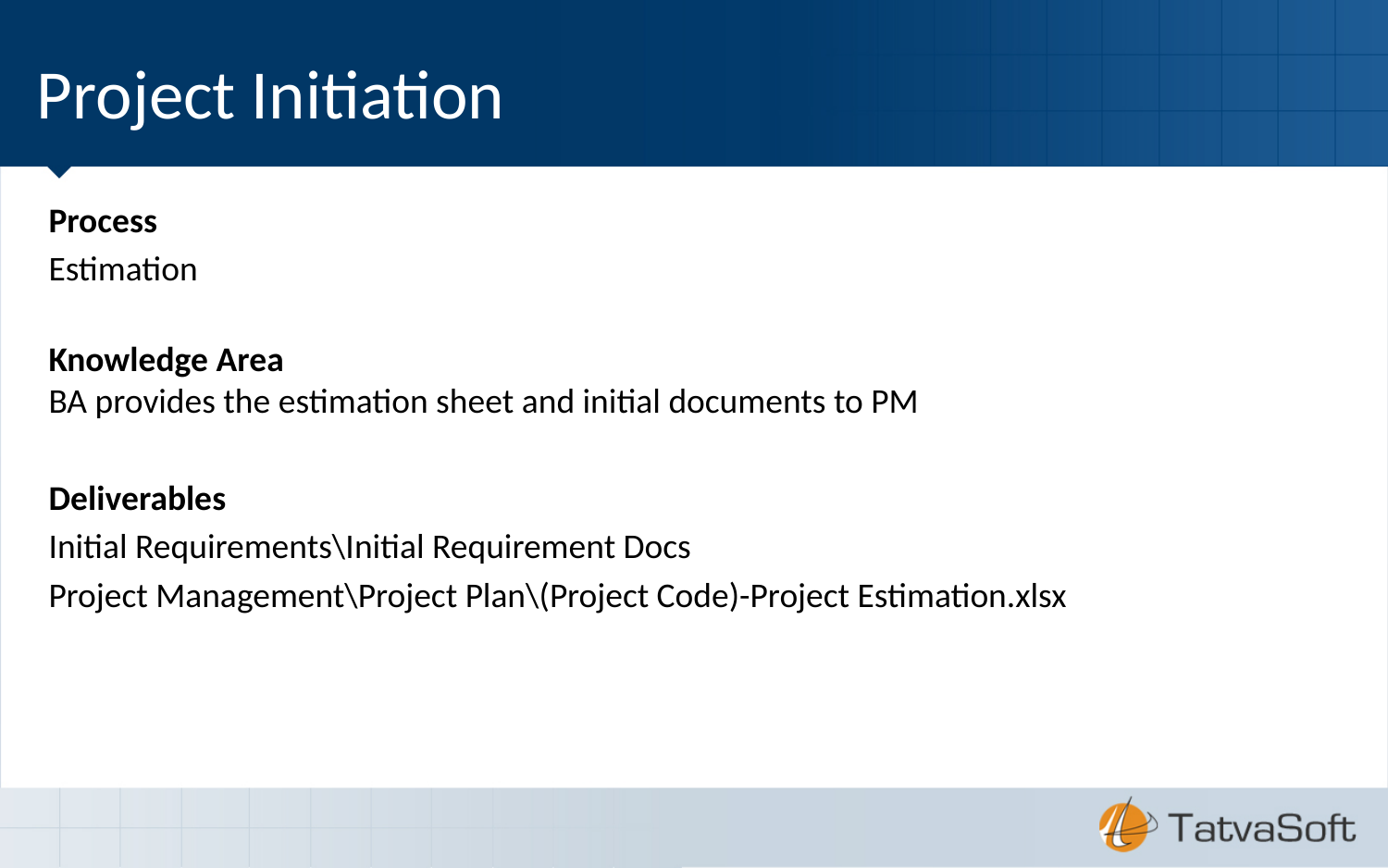

# Project Initiation
Process
Estimation
Knowledge Area
BA provides the estimation sheet and initial documents to PM

Deliverables
Initial Requirements\Initial Requirement Docs
Project Management\Project Plan\(Project Code)-Project Estimation.xlsx